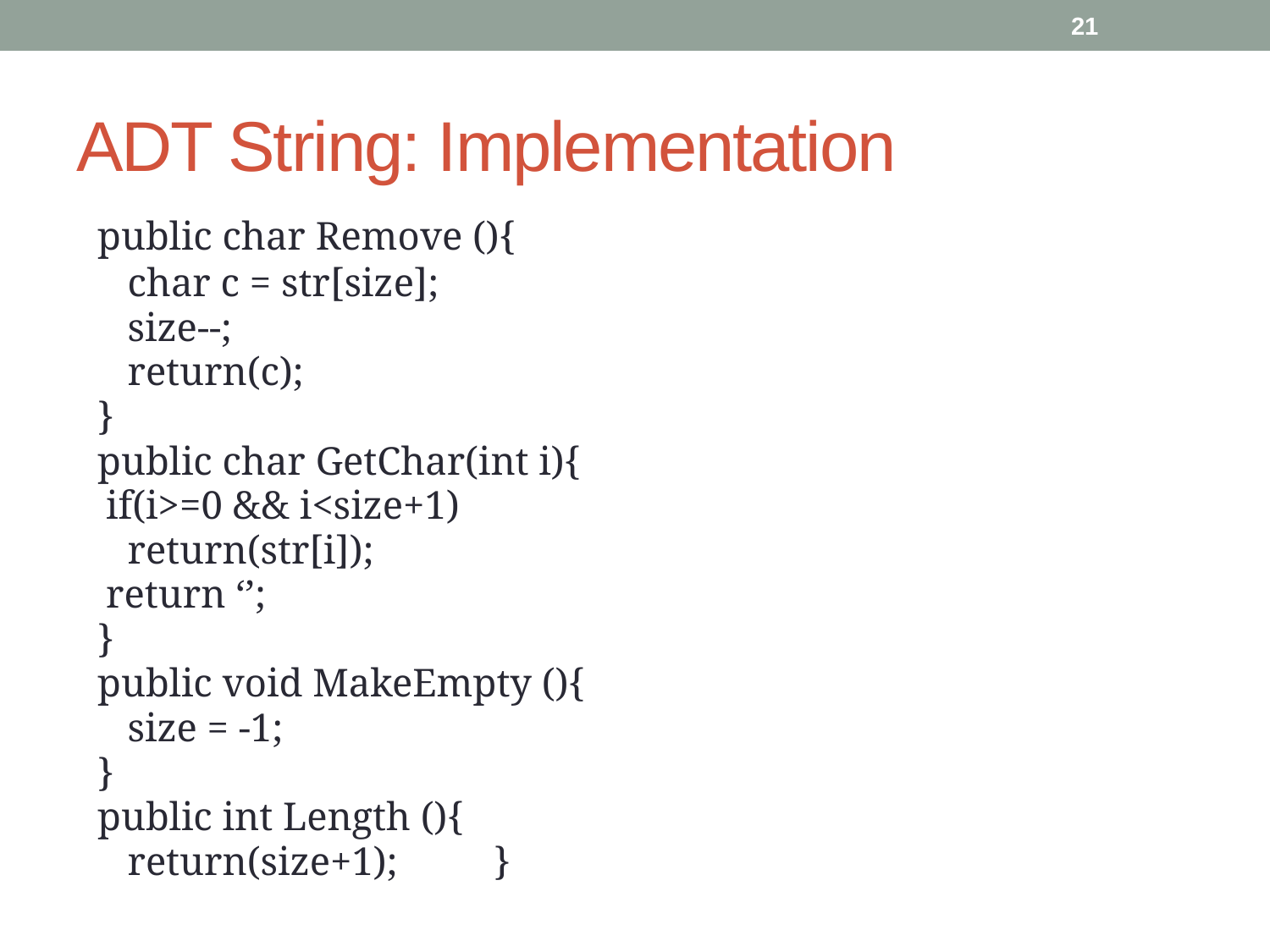

21
# ADT String: Implementation
	public char Remove (){
	   char c = str[size];
	   size--;
	   return(c);
	}
	public char GetChar(int i){
   if(i>=0 && i<size+1)
	   return(str[i]);
   return ‘’;
	}
	public void MakeEmpty (){
	   size = -1;
	}
	public int Length (){
	   return(size+1);	}